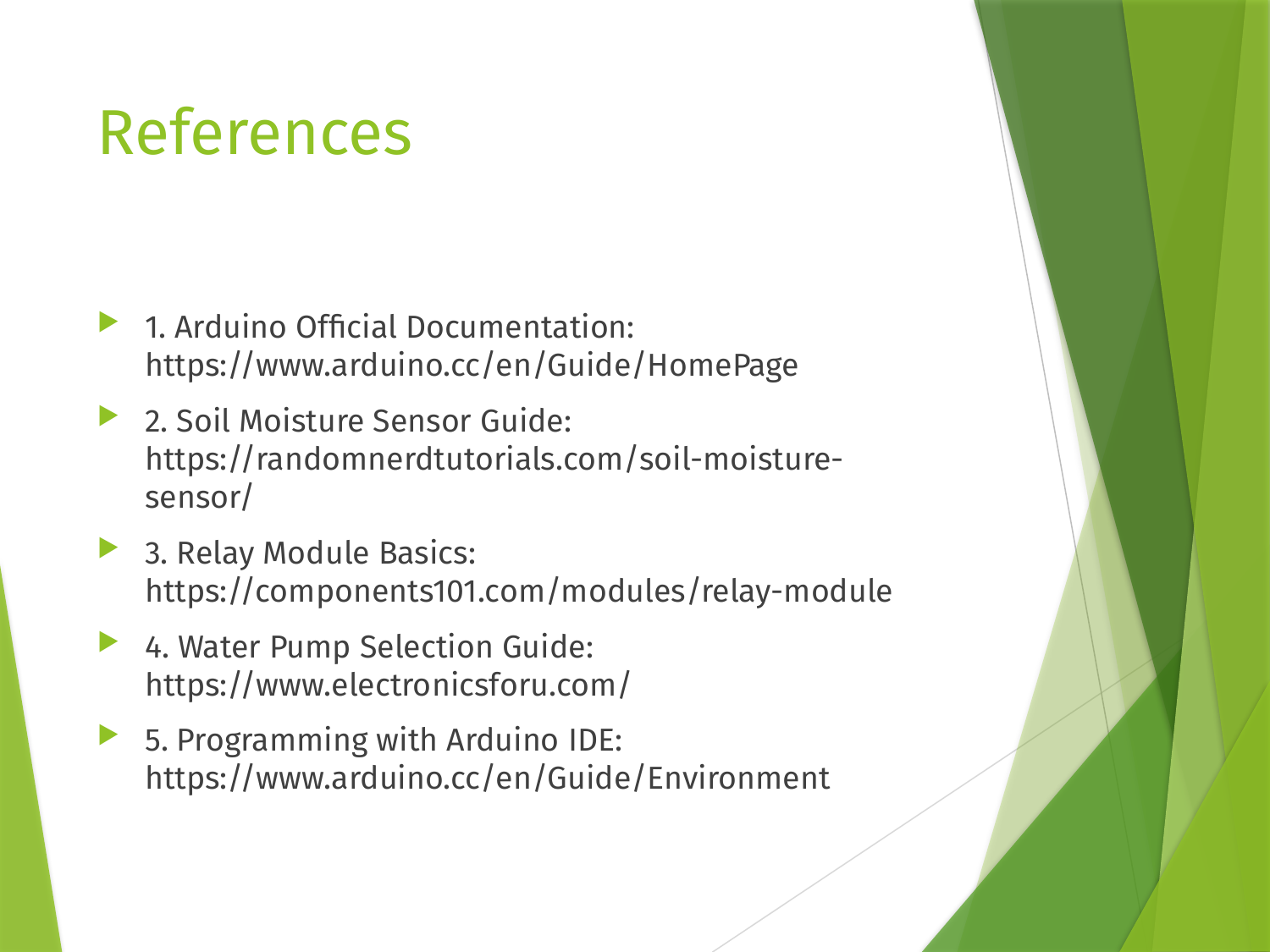

# References
1. Arduino Official Documentation: https://www.arduino.cc/en/Guide/HomePage
2. Soil Moisture Sensor Guide: https://randomnerdtutorials.com/soil-moisture-sensor/
3. Relay Module Basics: https://components101.com/modules/relay-module
4. Water Pump Selection Guide: https://www.electronicsforu.com/
5. Programming with Arduino IDE: https://www.arduino.cc/en/Guide/Environment